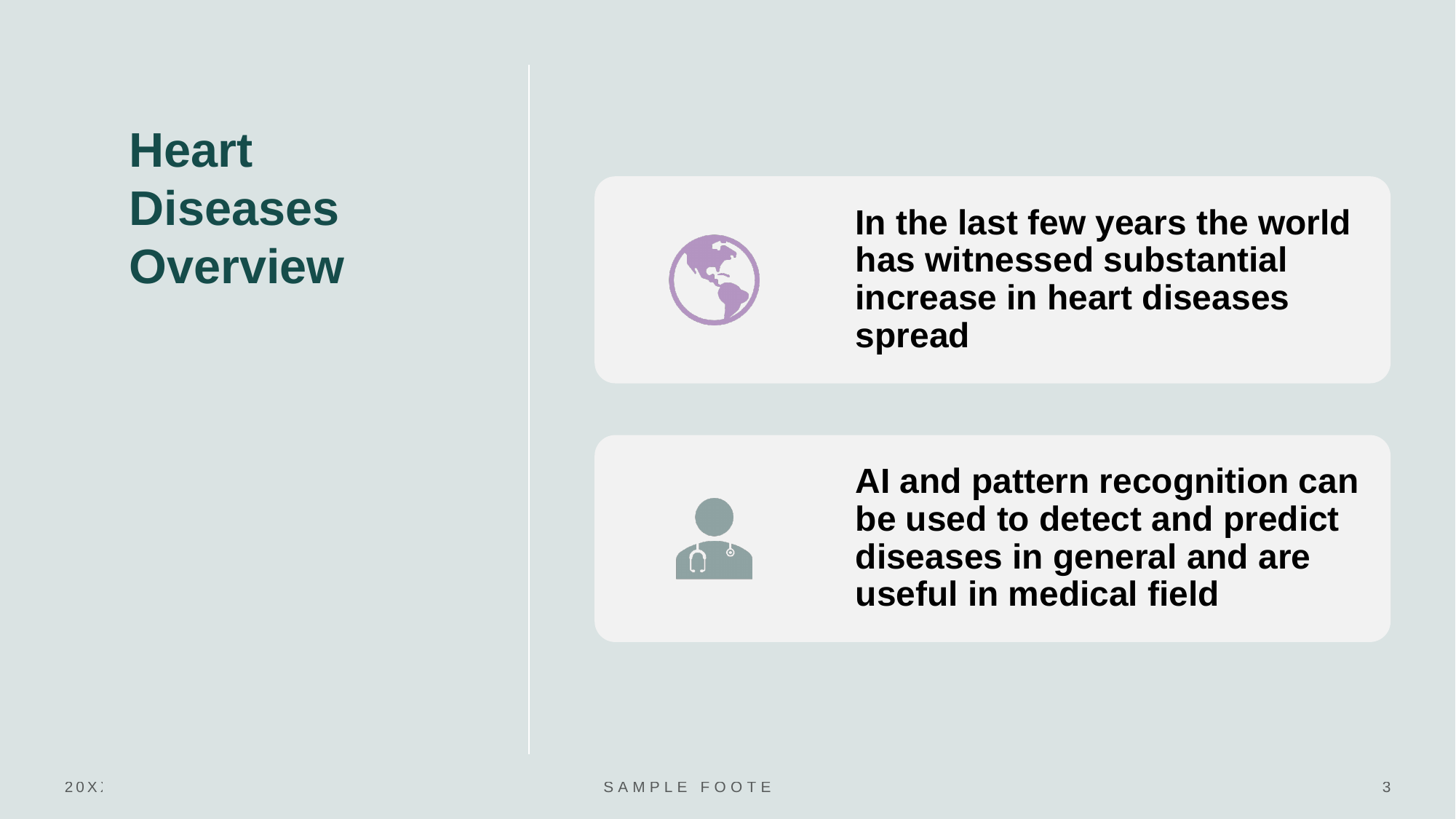

In the last few years the world has witnessed substantial increase in heart diseases spread
AI and pattern recognition can be used to detect and predict diseases in general and are useful in medical field
# Heart Diseases Overview
20XX
Sample Footer Text
3